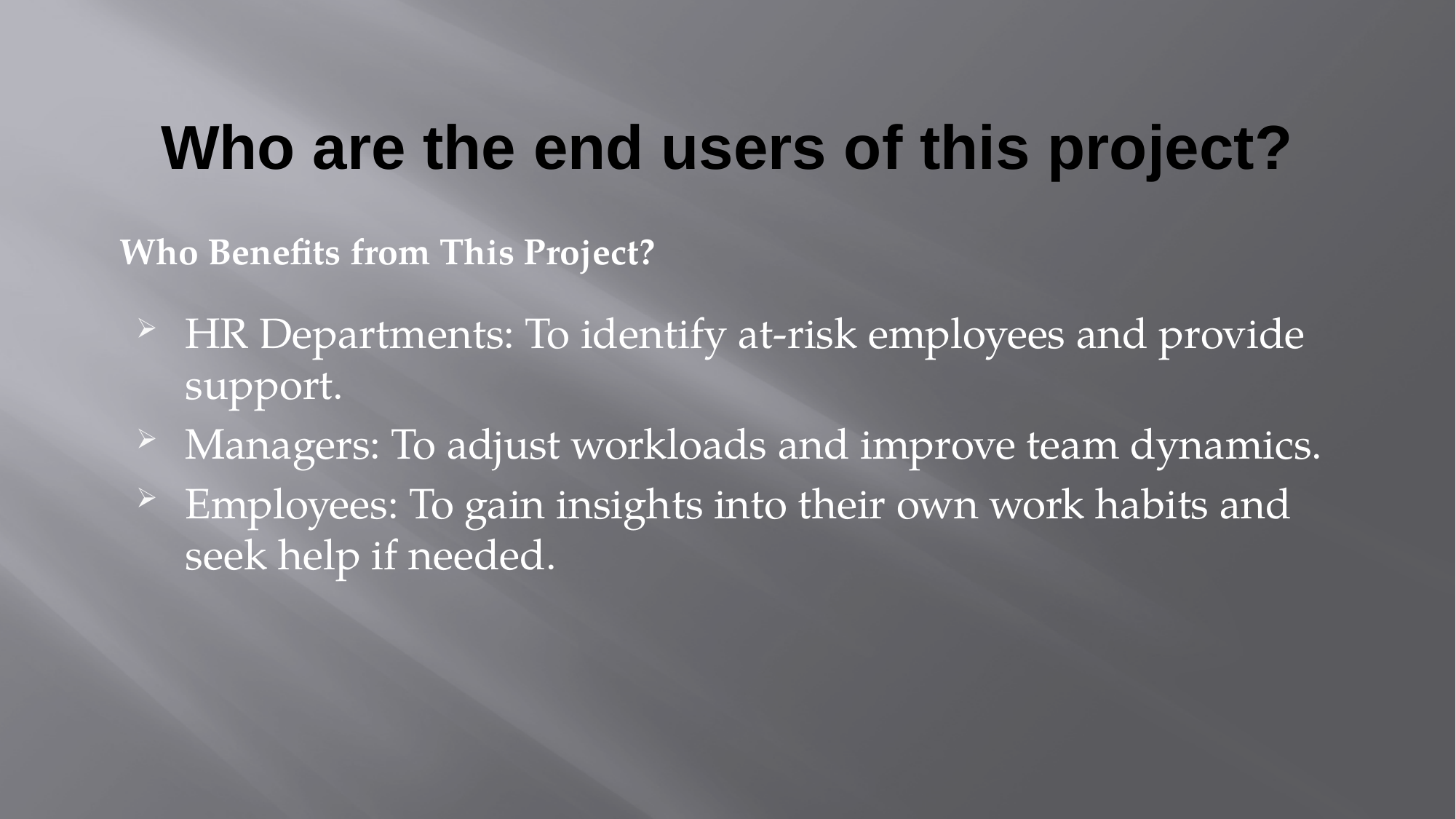

# Who are the end users of this project?
Who Benefits from This Project?

HR Departments: To identify at-risk employees and provide support.
Managers: To adjust workloads and improve team dynamics.
Employees: To gain insights into their own work habits and seek help if needed.